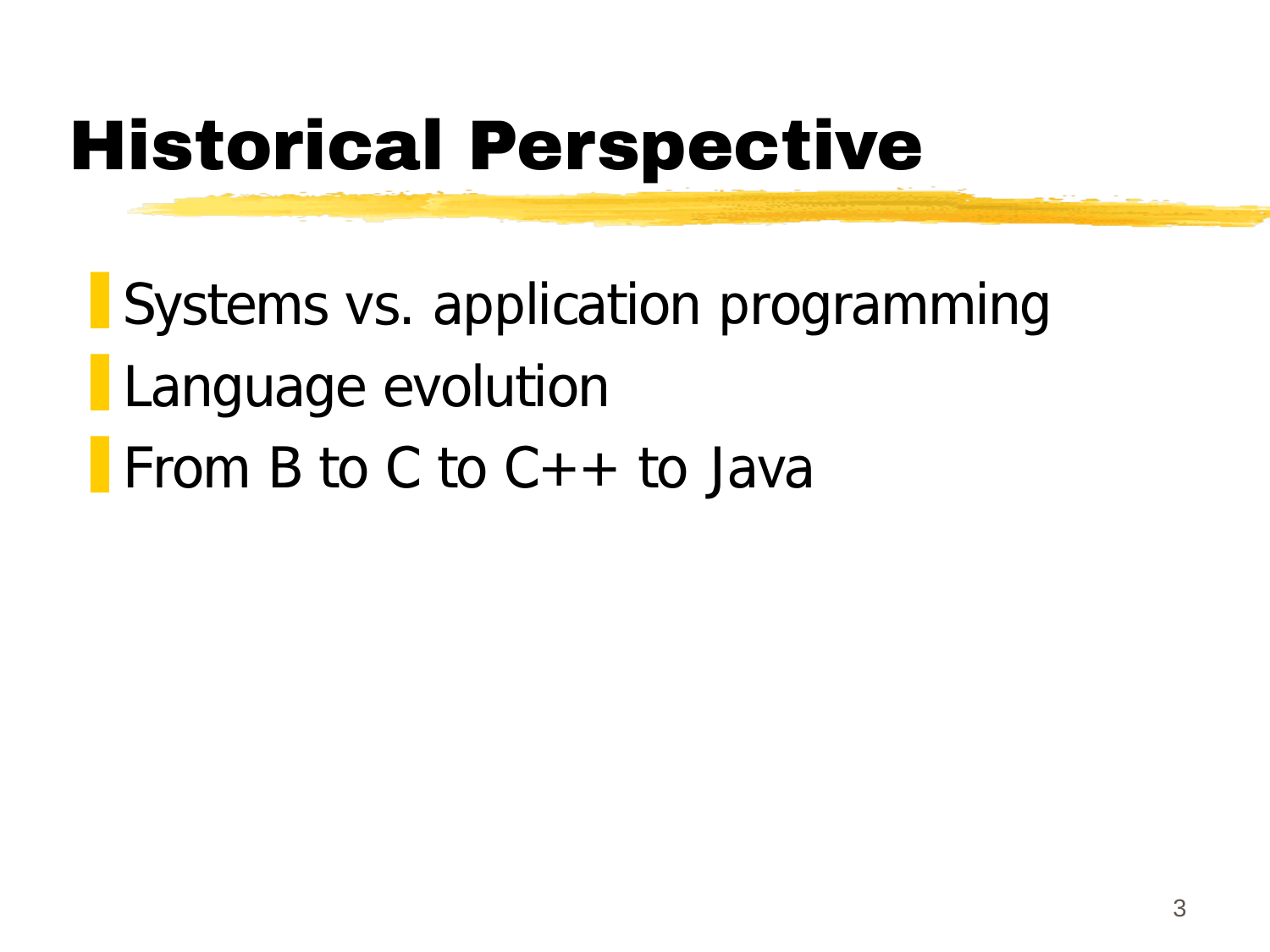

# Historical Perspective
Systems vs. application programming
Language evolution
From B to C to C++ to Java
3